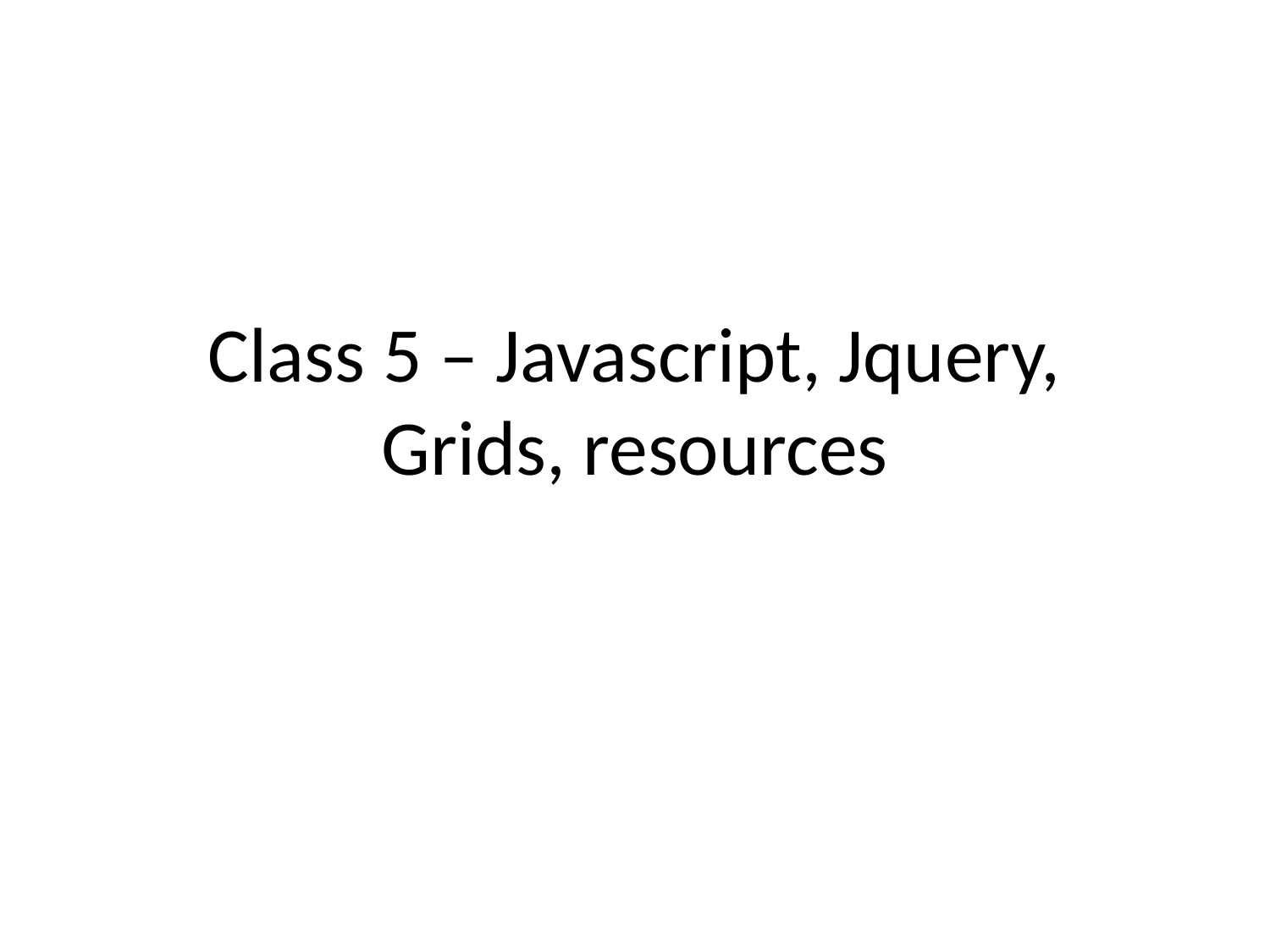

# Class 5 – Javascript, Jquery, Grids, resources